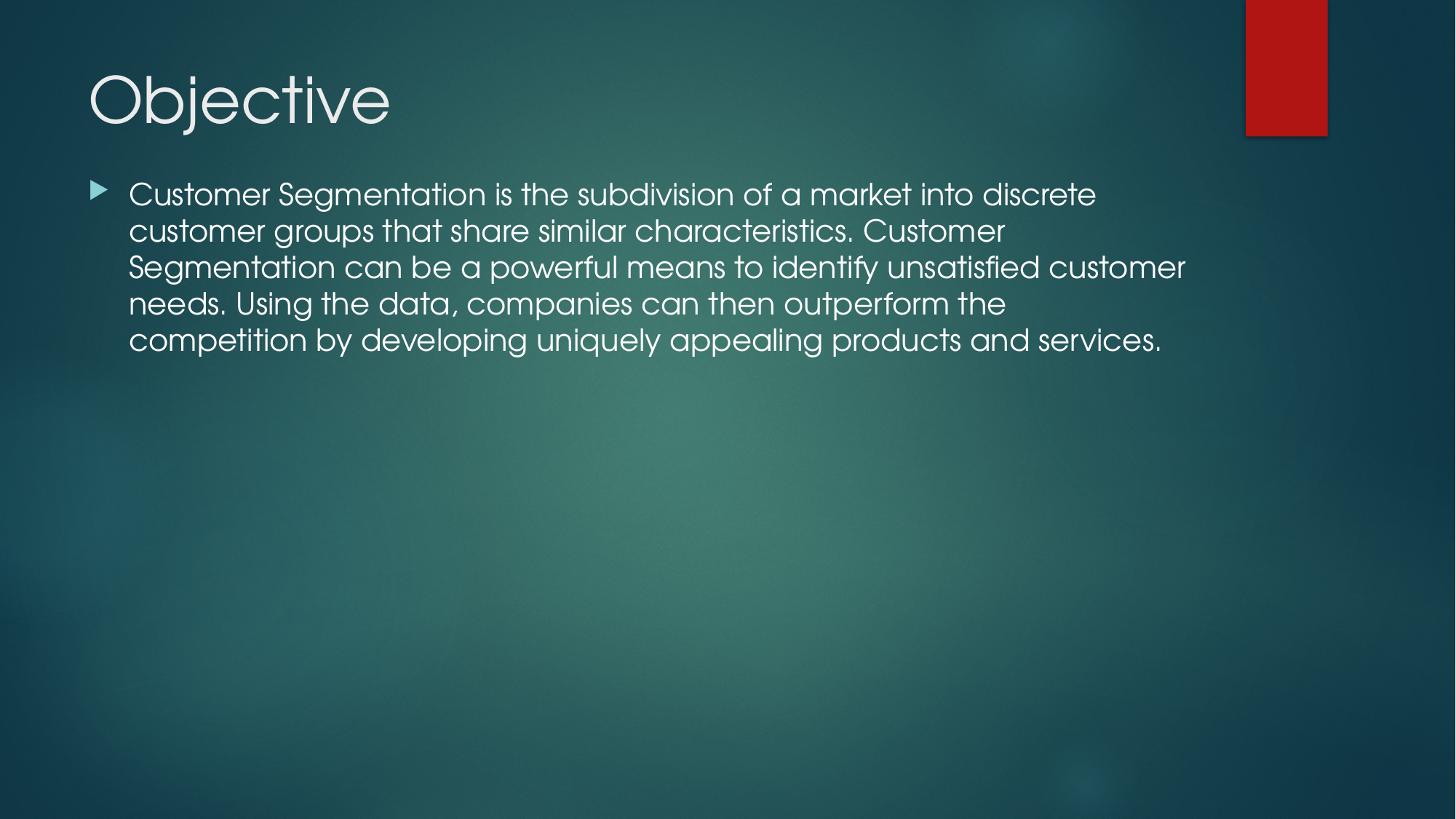

# Objective
Customer Segmentation is the subdivision of a market into discrete customer groups that share similar characteristics. Customer Segmentation can be a powerful means to identify unsatisfied customer needs. Using the data, companies can then outperform the competition by developing uniquely appealing products and services.